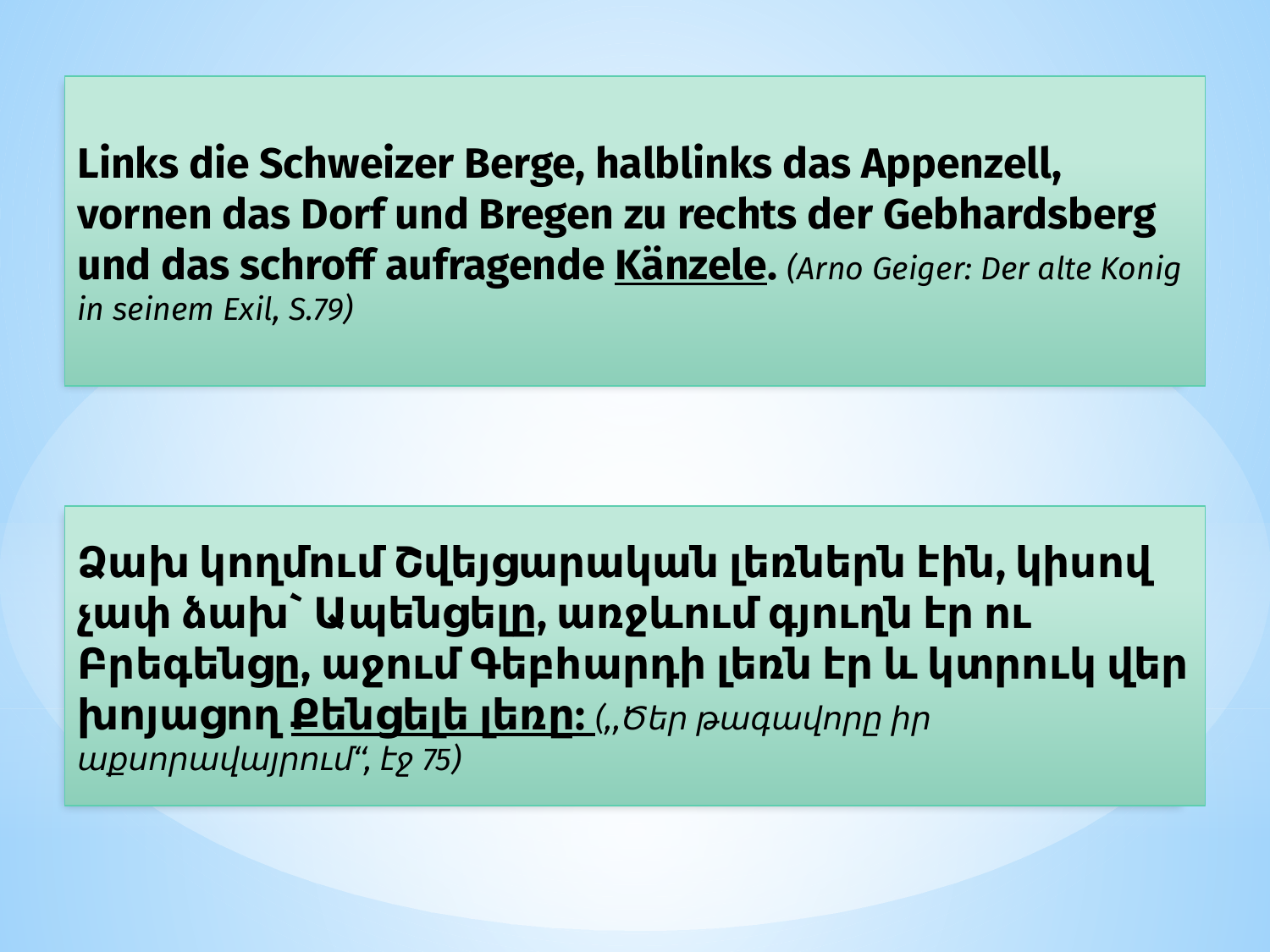

Links die Schweizer Berge, halblinks das Appenzell, vornen das Dorf und Bregen zu rechts der Gebhardsberg und das schroff aufragende Känzele. (Arno Geiger: Der alte Konig in seinem Exil, S.79)
Ձախ կողմում Շվեյցարական լեռներն էին, կիսով չափ ձախ` Ապենցելը, առջևում գյուղն էր ու Բրեգենցը, աջում Գեբհարդի լեռն էր և կտրուկ վեր խոյացող Քենցելե լեռը: (,,Ծեր թագավորը իր աքսորավայրում‘‘, էջ 75)